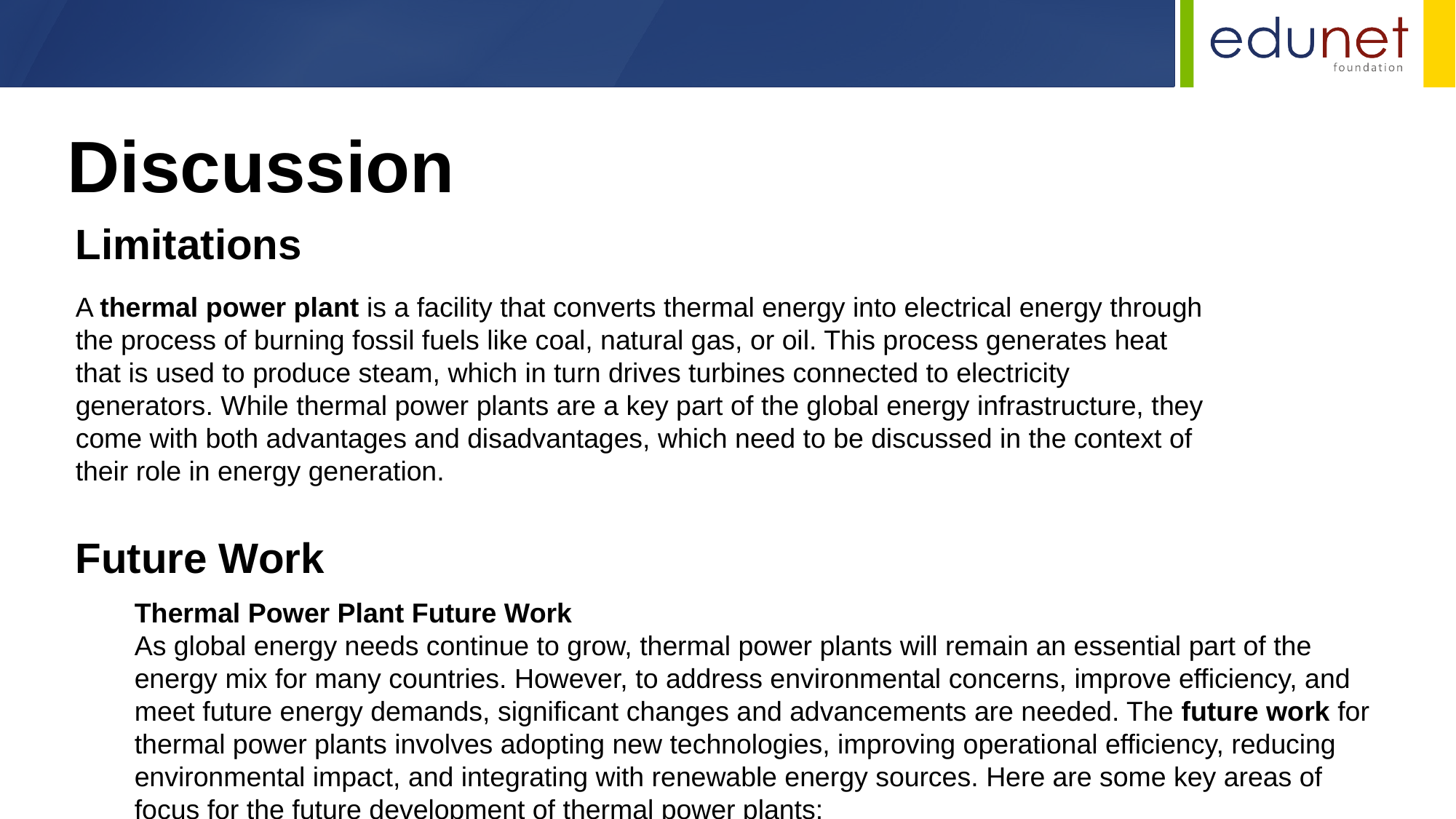

Discussion
Limitations
A thermal power plant is a facility that converts thermal energy into electrical energy through the process of burning fossil fuels like coal, natural gas, or oil. This process generates heat that is used to produce steam, which in turn drives turbines connected to electricity generators. While thermal power plants are a key part of the global energy infrastructure, they come with both advantages and disadvantages, which need to be discussed in the context of their role in energy generation.
Future Work
Thermal Power Plant Future Work
As global energy needs continue to grow, thermal power plants will remain an essential part of the energy mix for many countries. However, to address environmental concerns, improve efficiency, and meet future energy demands, significant changes and advancements are needed. The future work for thermal power plants involves adopting new technologies, improving operational efficiency, reducing environmental impact, and integrating with renewable energy sources. Here are some key areas of focus for the future development of thermal power plants: